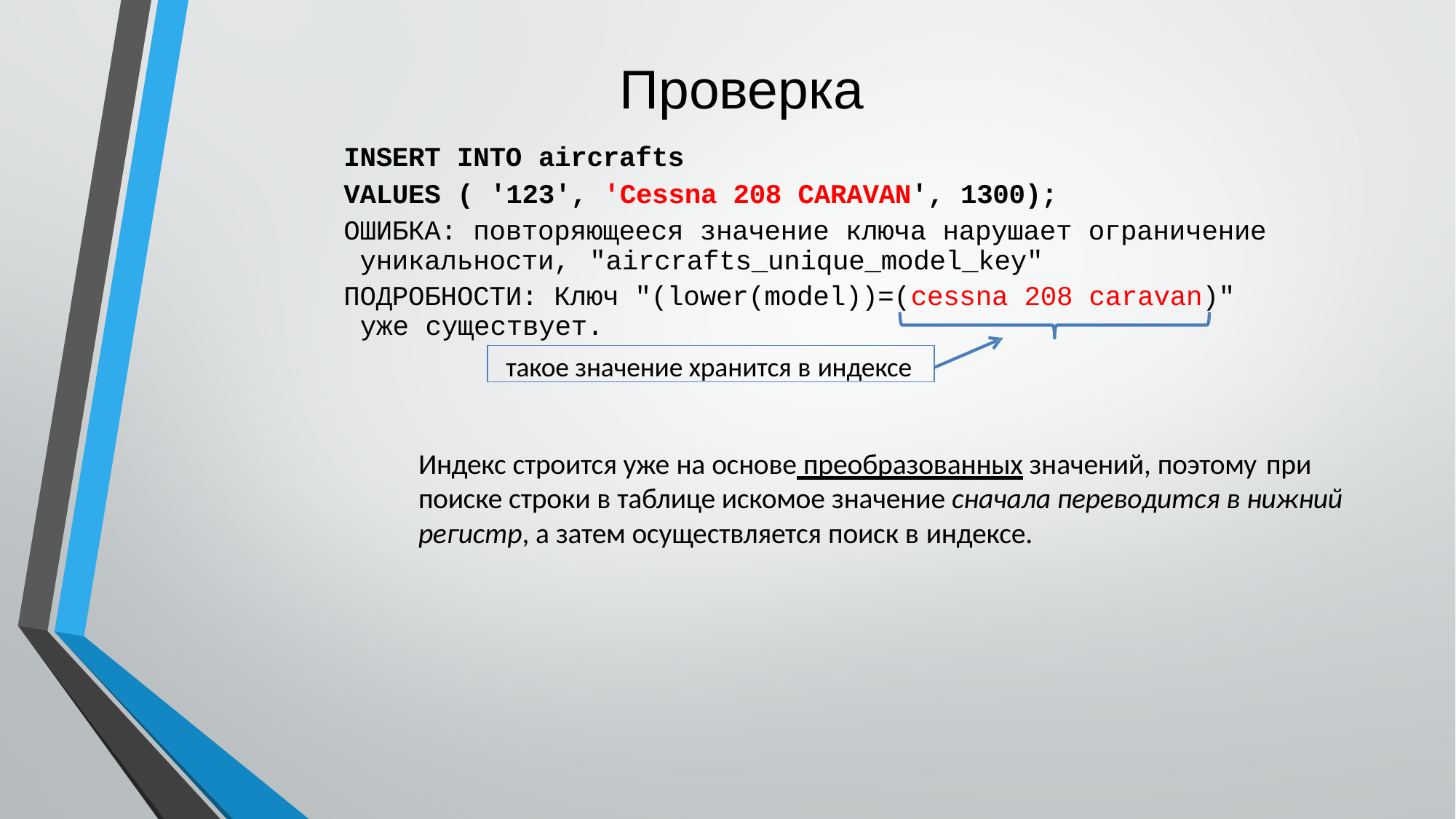

# Проверка
INSERT INTO aircrafts
VALUES ( '123', 'Cessna 208 CARAVAN', 1300);
ОШИБКА: повторяющееся значение ключа нарушает ограничение  уникальности,	"aircrafts_unique_model_key"
ПОДРОБНОСТИ: Ключ "(lower(model))=(cessna 208 caravan)"  уже существует.

такое значение хранится в индексе
Индекс строится уже на основе преобразованных значений, поэтому при
поиске строки в таблице искомое значение сначала переводится в нижний  регистр, а затем осуществляется поиск в индексе.